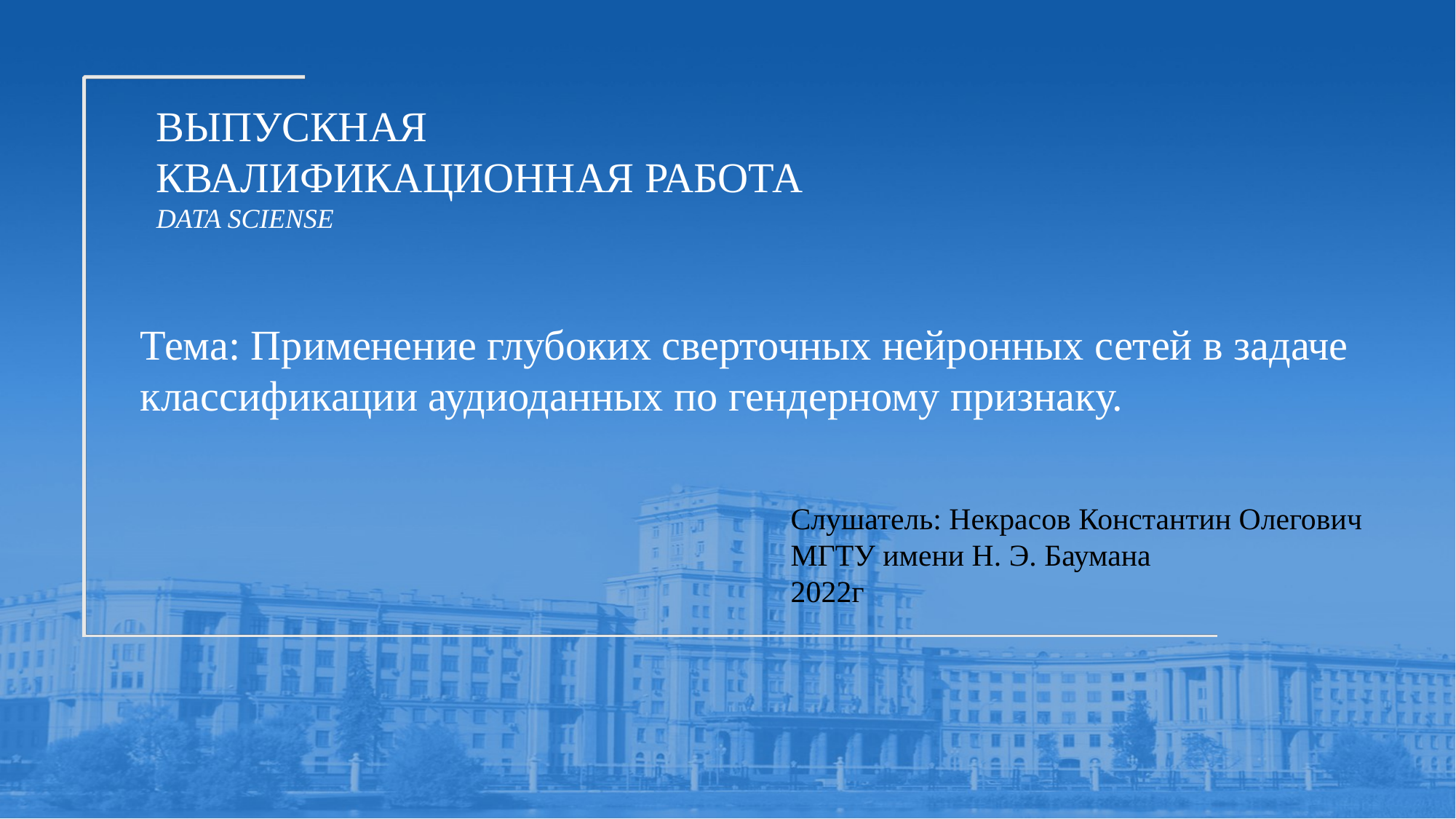

ВЫПУСКНАЯ
КВАЛИФИКАЦИОННАЯ РАБОТА
DATA SCIENSE
Тема: Применение глубоких сверточных нейронных сетей в задаче классификации аудиоданных по гендерному признаку.
Слушатель: Некрасов Константин Олегович
МГТУ имени Н. Э. Баумана
2022г